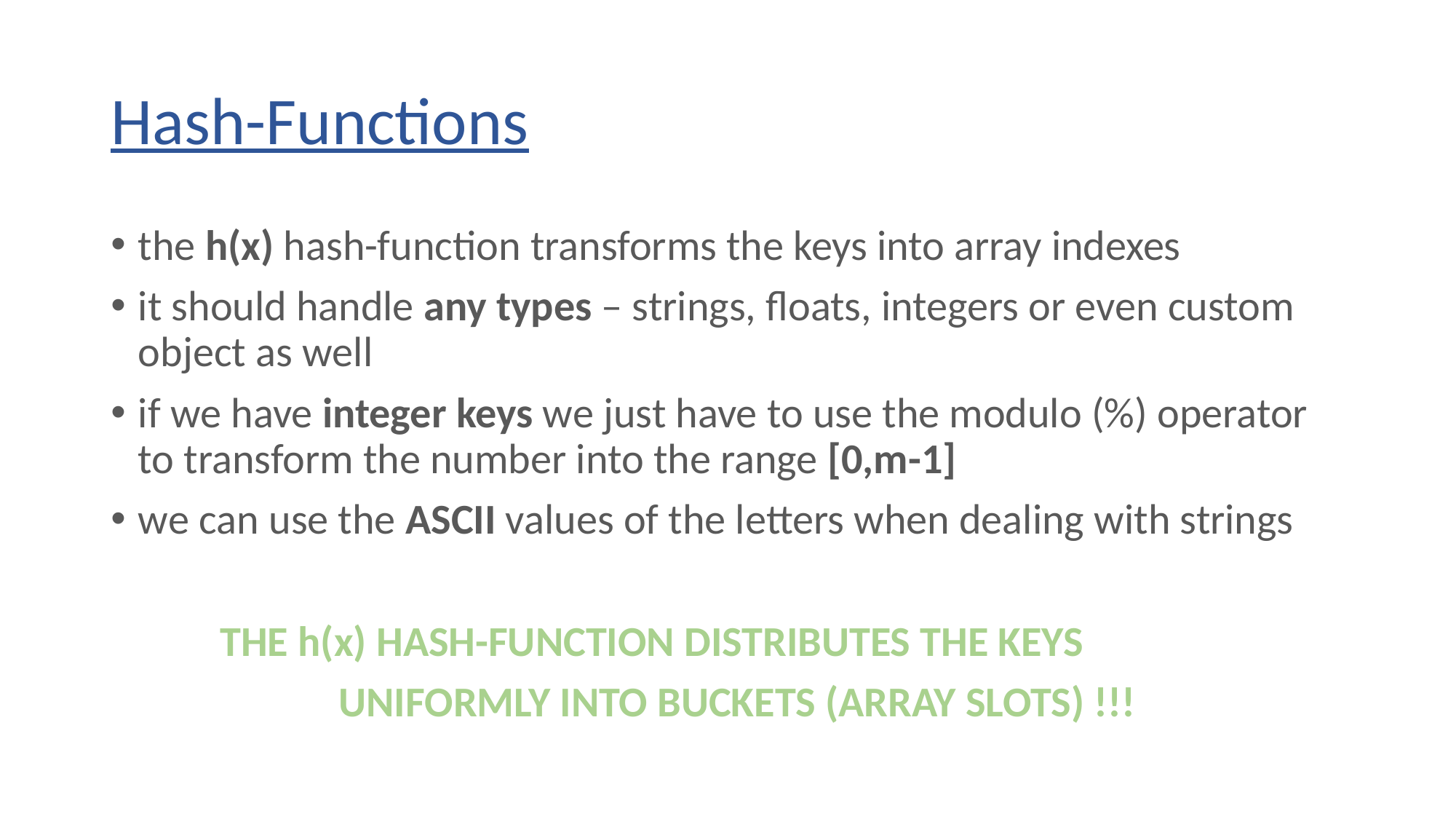

# Hash-Functions
the h(x) hash-function transforms the keys into array indexes
it should handle any types – strings, floats, integers or even custom object as well
if we have integer keys we just have to use the modulo (%) operator to transform the number into the range [0,m-1]
we can use the ASCII values of the letters when dealing with strings

	THE h(x) HASH-FUNCTION DISTRIBUTES THE KEYS
		 UNIFORMLY INTO BUCKETS (ARRAY SLOTS) !!!